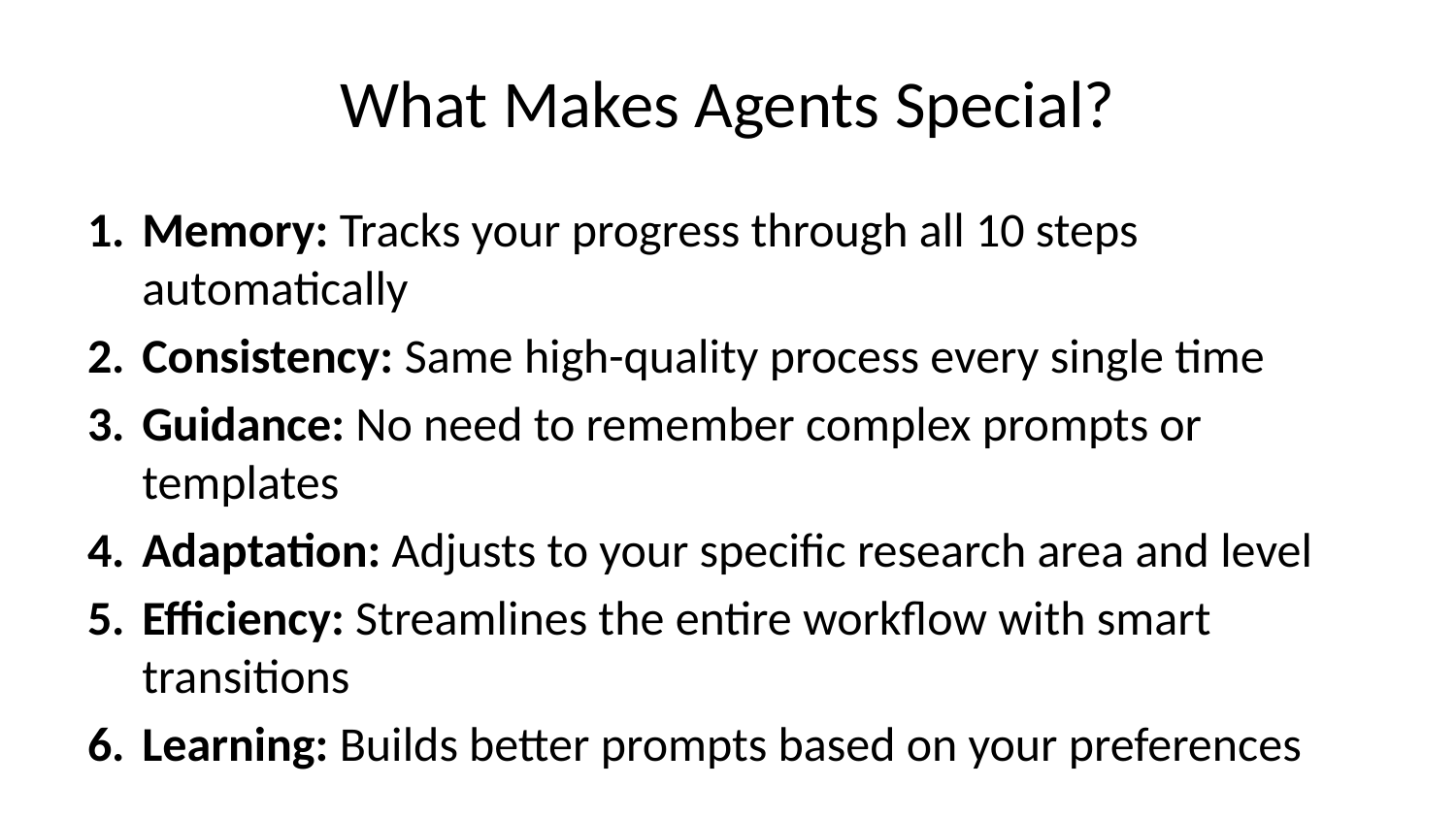

# What Makes Agents Special?
Memory: Tracks your progress through all 10 steps automatically
Consistency: Same high-quality process every single time
Guidance: No need to remember complex prompts or templates
Adaptation: Adjusts to your specific research area and level
Efficiency: Streamlines the entire workflow with smart transitions
Learning: Builds better prompts based on your preferences
. . .